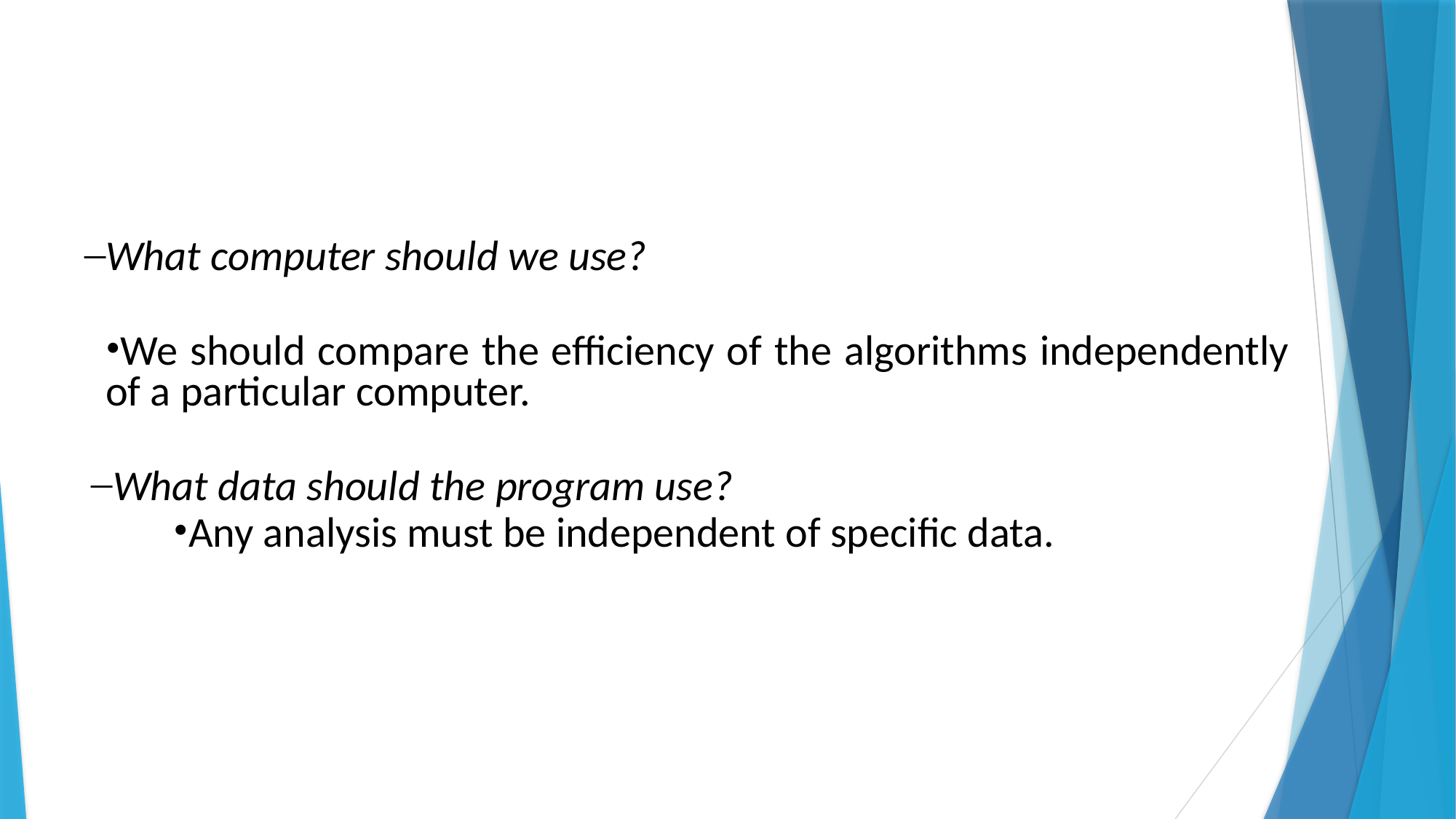

What computer should we use?

We should compare the efficiency of the algorithms independently of a particular computer.

What data should the program use?
Any analysis must be independent of specific data.